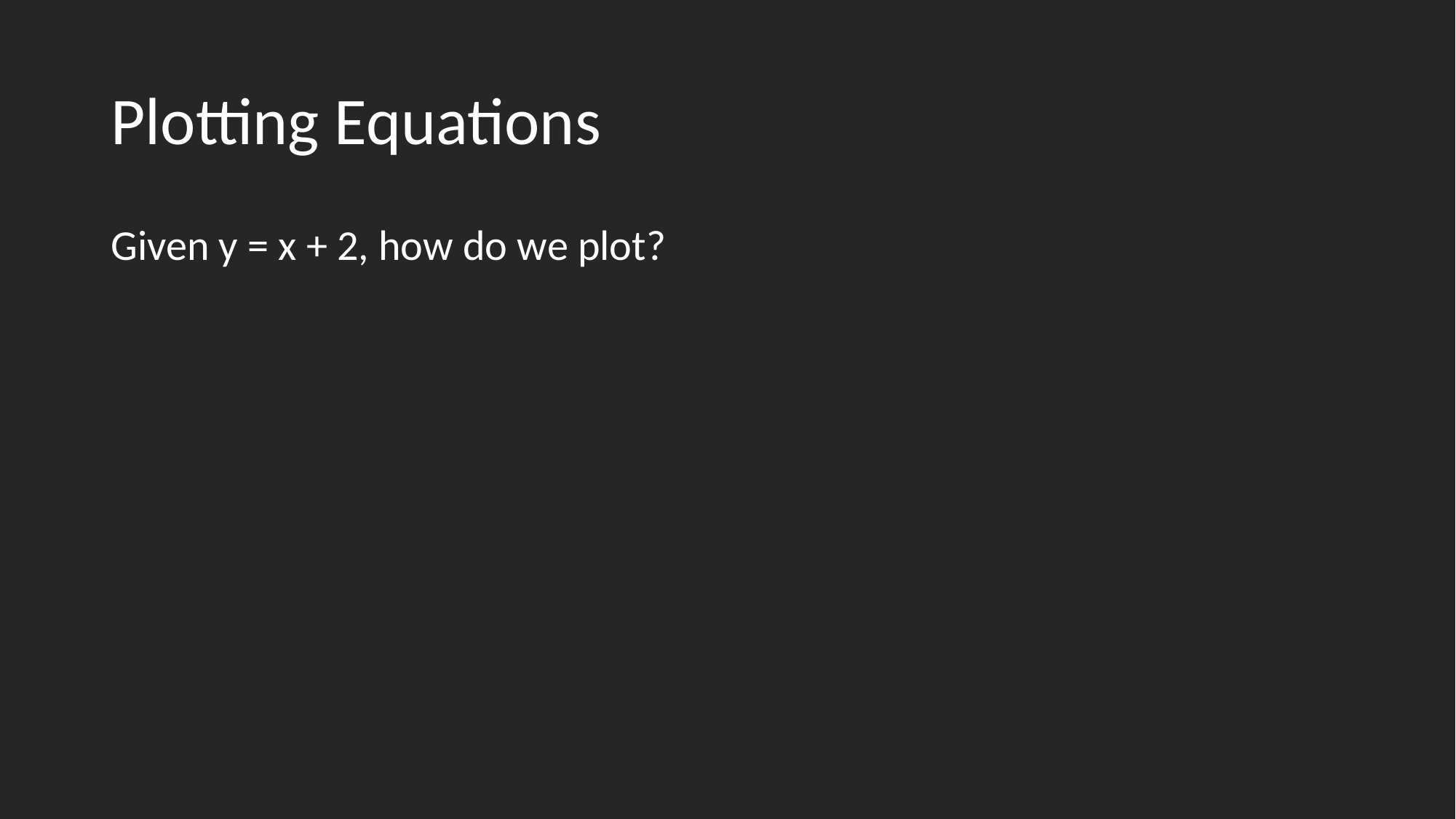

# Plotting Equations
Given y = x + 2, how do we plot?